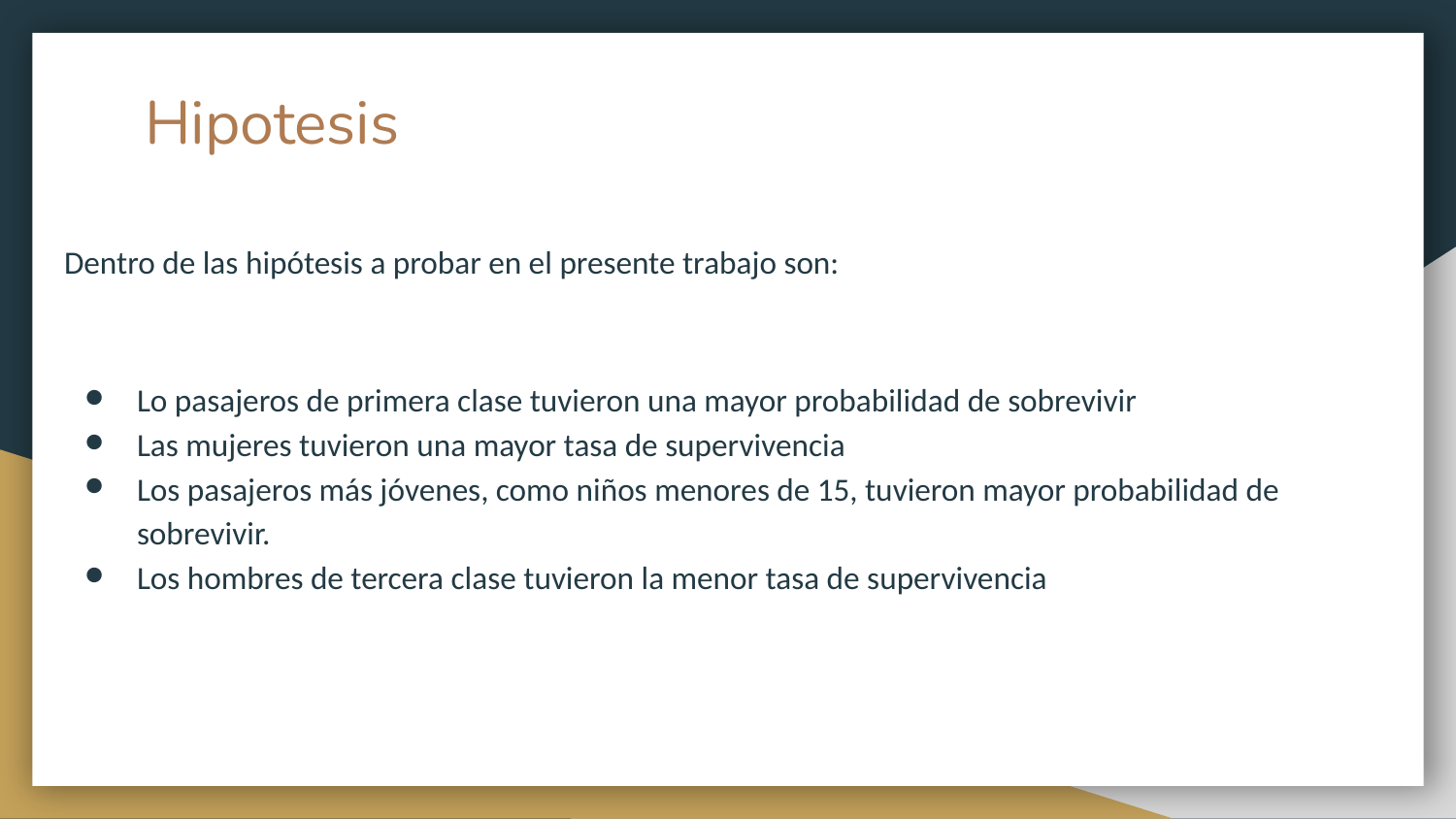

# Hipotesis
Dentro de las hipótesis a probar en el presente trabajo son:

Lo pasajeros de primera clase tuvieron una mayor probabilidad de sobrevivir
Las mujeres tuvieron una mayor tasa de supervivencia
Los pasajeros más jóvenes, como niños menores de 15, tuvieron mayor probabilidad de sobrevivir.
Los hombres de tercera clase tuvieron la menor tasa de supervivencia